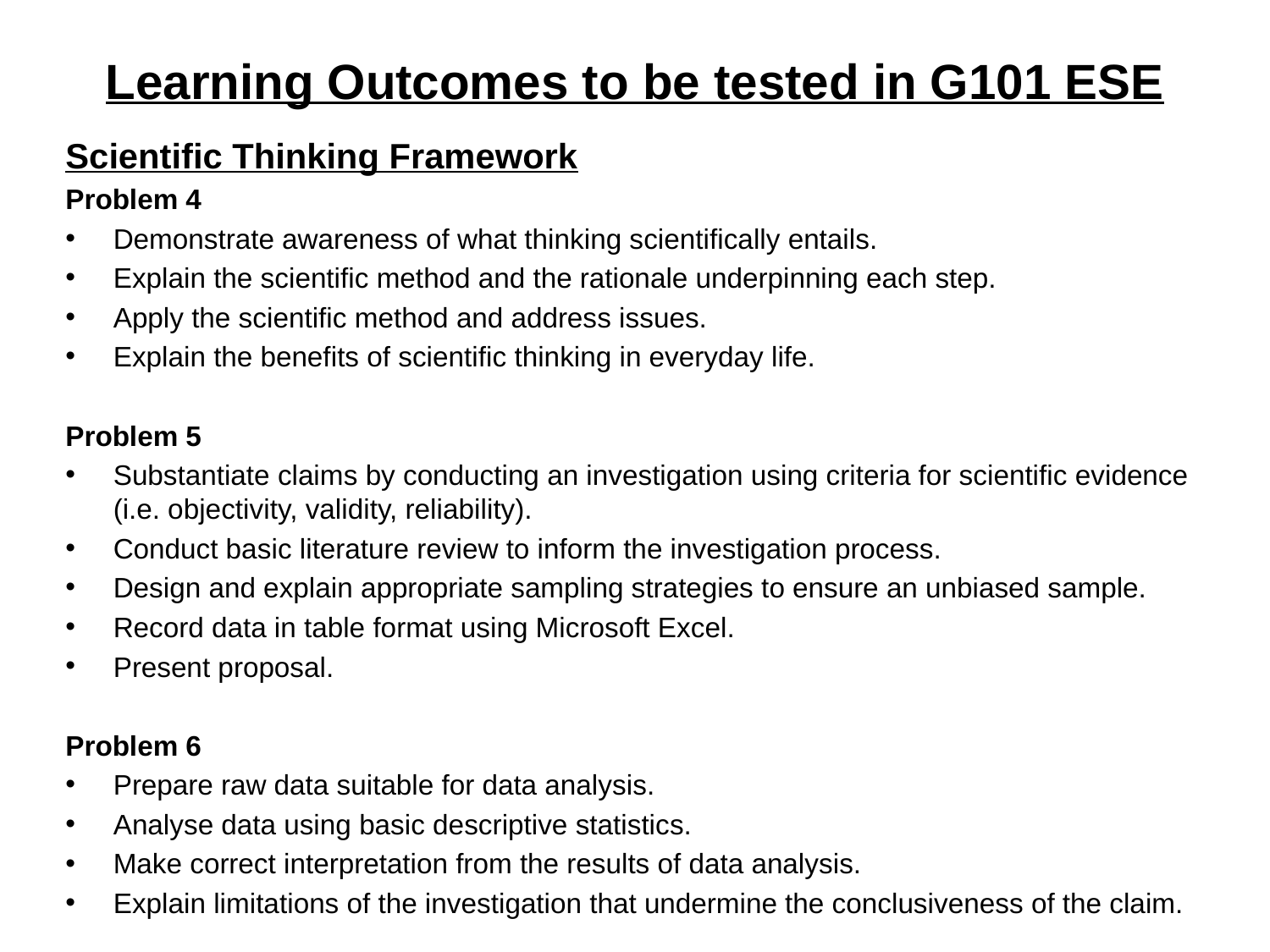

# Learning Outcomes to be tested in G101 ESE
Scientific Thinking Framework
Problem 4
Demonstrate awareness of what thinking scientifically entails.
Explain the scientific method and the rationale underpinning each step.
Apply the scientific method and address issues.
Explain the benefits of scientific thinking in everyday life.

Problem 5
Substantiate claims by conducting an investigation using criteria for scientific evidence (i.e. objectivity, validity, reliability).
Conduct basic literature review to inform the investigation process.
Design and explain appropriate sampling strategies to ensure an unbiased sample.
Record data in table format using Microsoft Excel.
Present proposal.

Problem 6
Prepare raw data suitable for data analysis.
Analyse data using basic descriptive statistics.
Make correct interpretation from the results of data analysis.
Explain limitations of the investigation that undermine the conclusiveness of the claim.